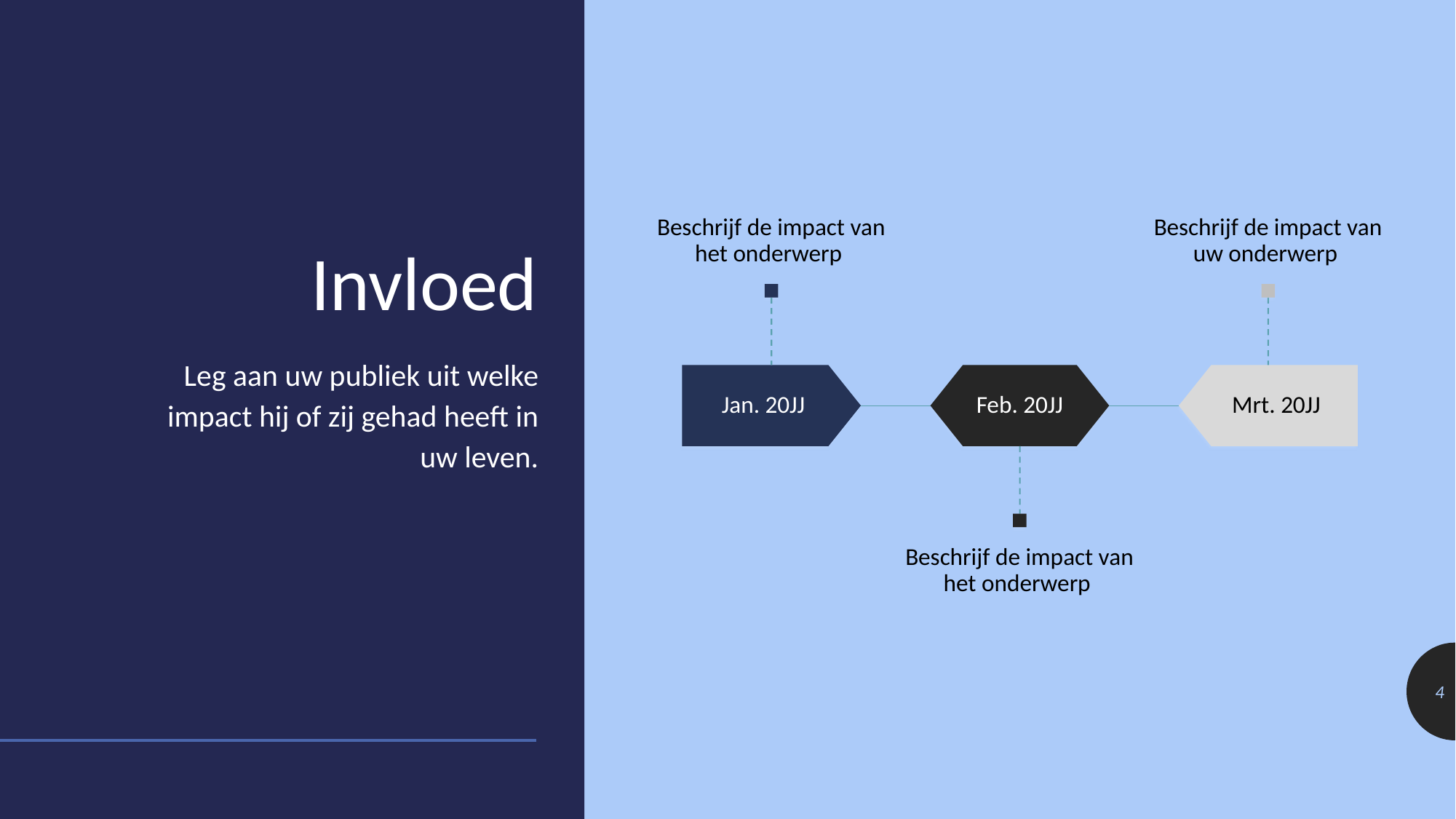

# Invloed
Jan. 20JJ
Beschrijf de impact van het onderwerp
Feb. 20JJ
Beschrijf de impact van het onderwerp
Mrt. 20JJ
Beschrijf de impact van uw onderwerp
Leg aan uw publiek uit welke impact hij of zij gehad heeft in uw leven.
4